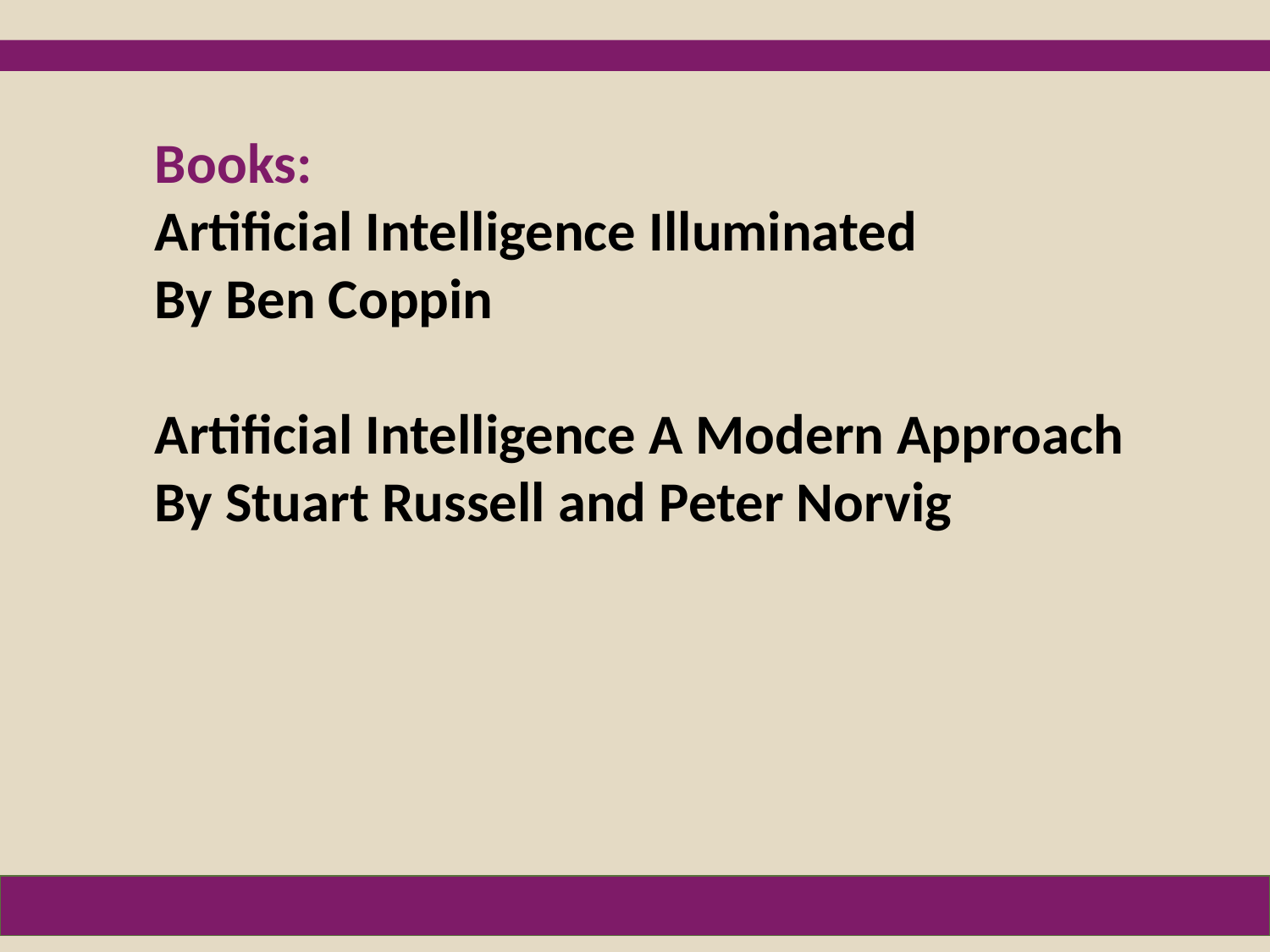

Books:
Artificial Intelligence Illuminated
By Ben Coppin

Artificial Intelligence A Modern Approach
By Stuart Russell and Peter Norvig